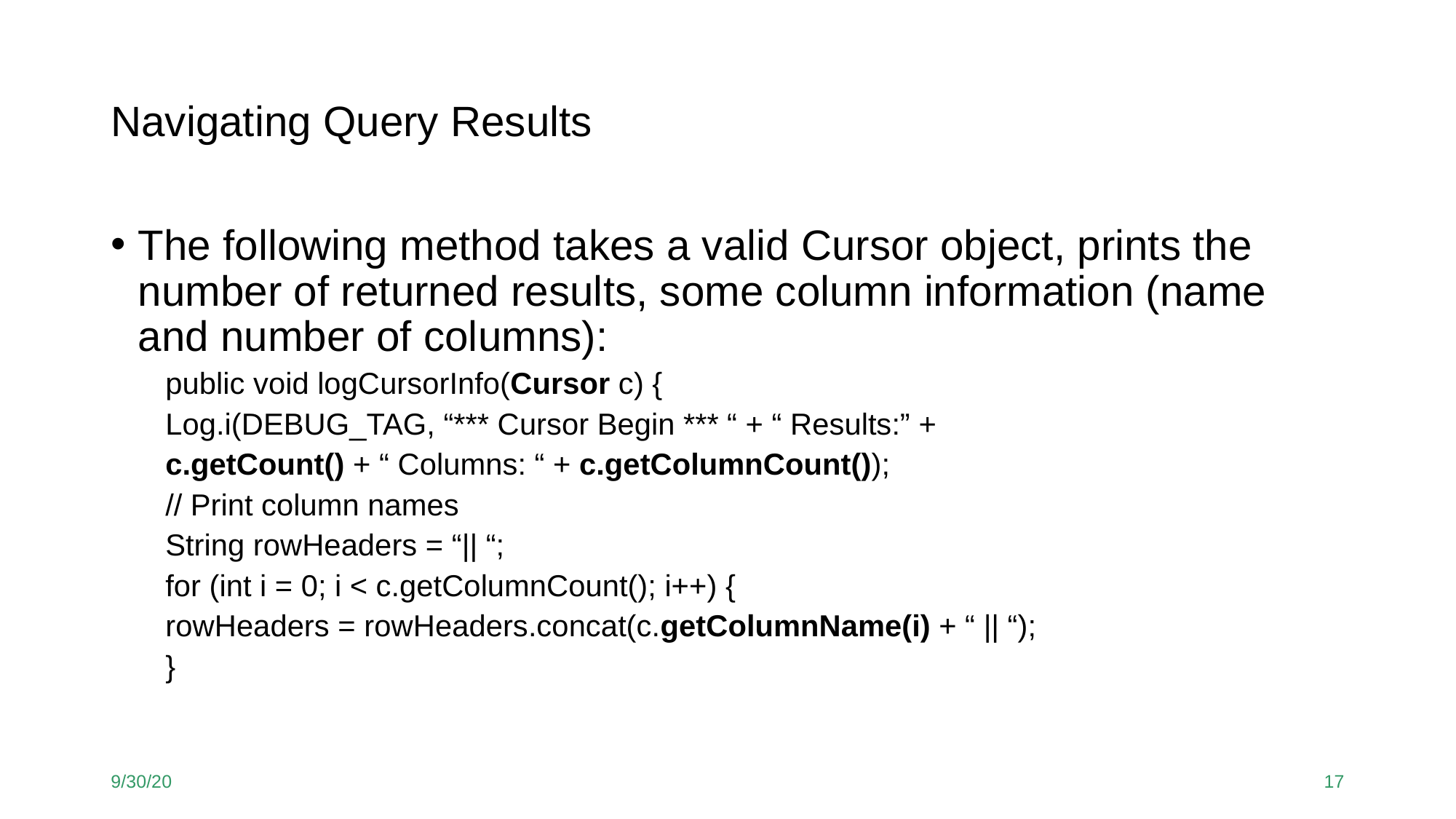

# Navigating Query Results
The following method takes a valid Cursor object, prints the number of returned results, some column information (name and number of columns):
public void logCursorInfo(Cursor c) {
Log.i(DEBUG_TAG, “*** Cursor Begin *** “ + “ Results:” +
c.getCount() + “ Columns: “ + c.getColumnCount());
// Print column names
String rowHeaders = “|| “;
for (int i = 0; i < c.getColumnCount(); i++) {
rowHeaders = rowHeaders.concat(c.getColumnName(i) + “ || “);
}
9/30/20
17